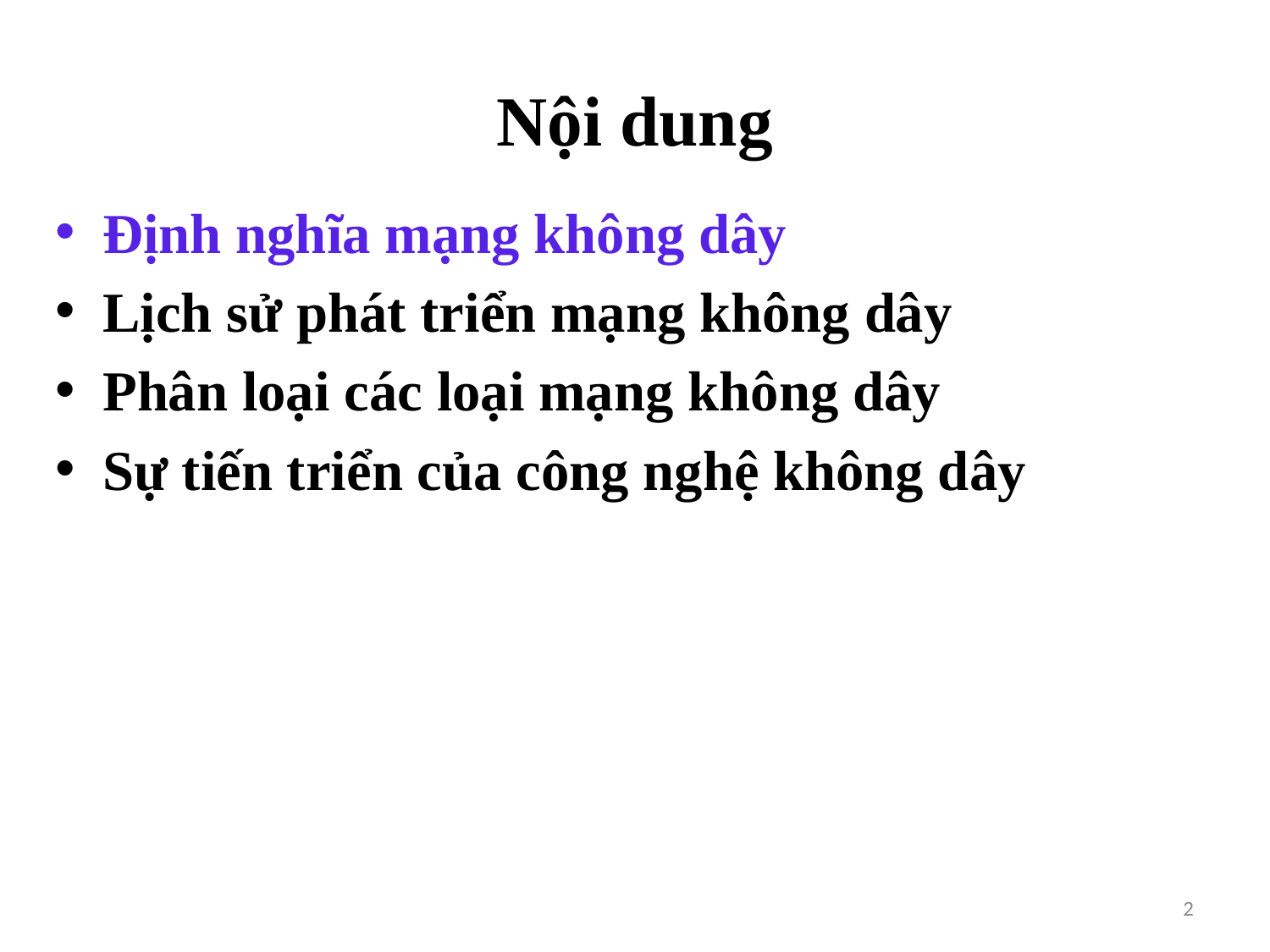

# Nội dung
Định nghĩa mạng không dây
Lịch sử phát triển mạng không dây
Phân loại các loại mạng không dây
Sự tiến triển của công nghệ không dây
2